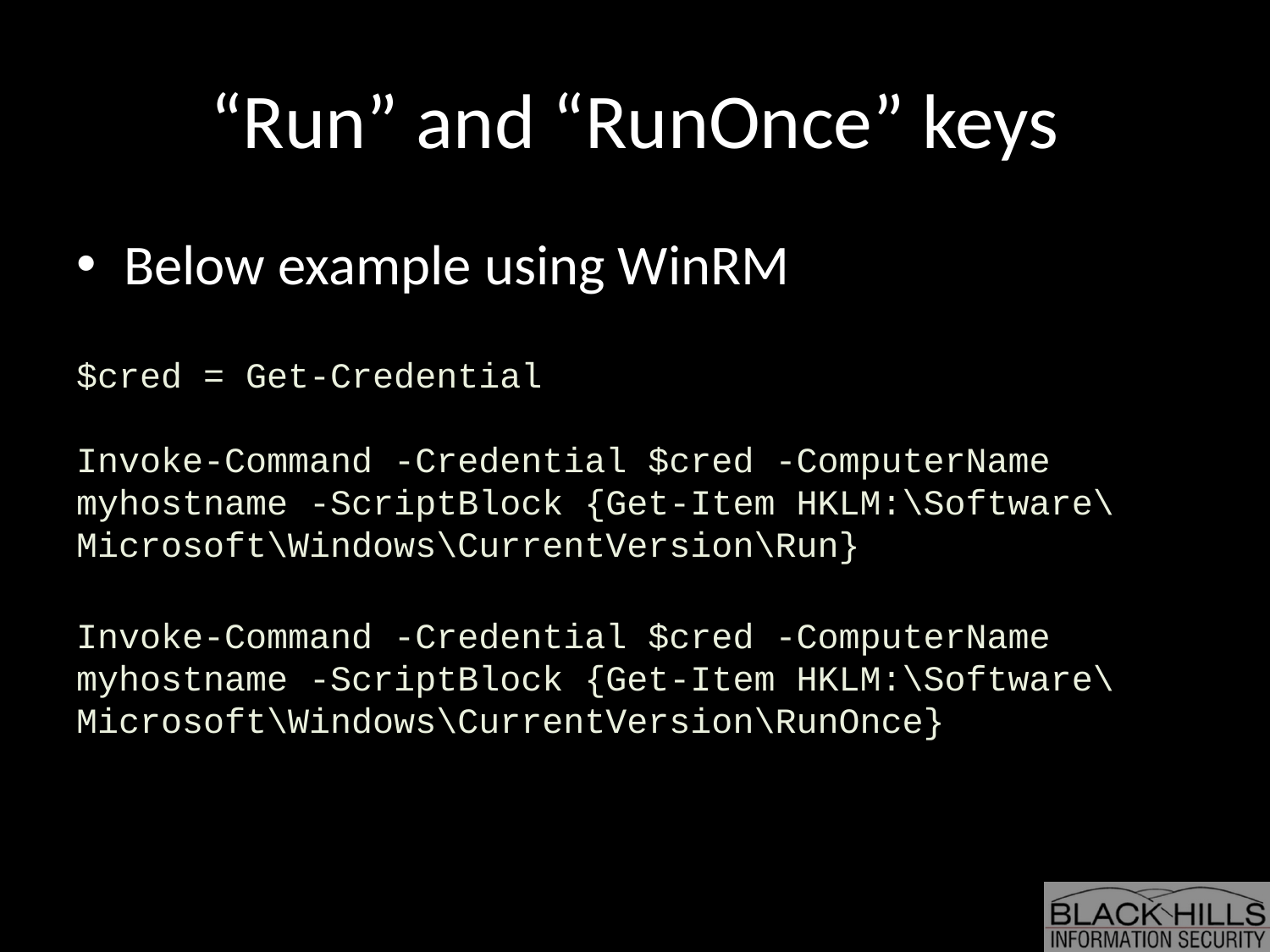

# “Run” and “RunOnce” keys
Below example using WinRM

$cred = Get-Credential
Invoke-Command -Credential $cred -ComputerName myhostname -ScriptBlock {Get-Item HKLM:\Software\Microsoft\Windows\CurrentVersion\Run}
Invoke-Command -Credential $cred -ComputerName myhostname -ScriptBlock {Get-Item HKLM:\Software\Microsoft\Windows\CurrentVersion\RunOnce}